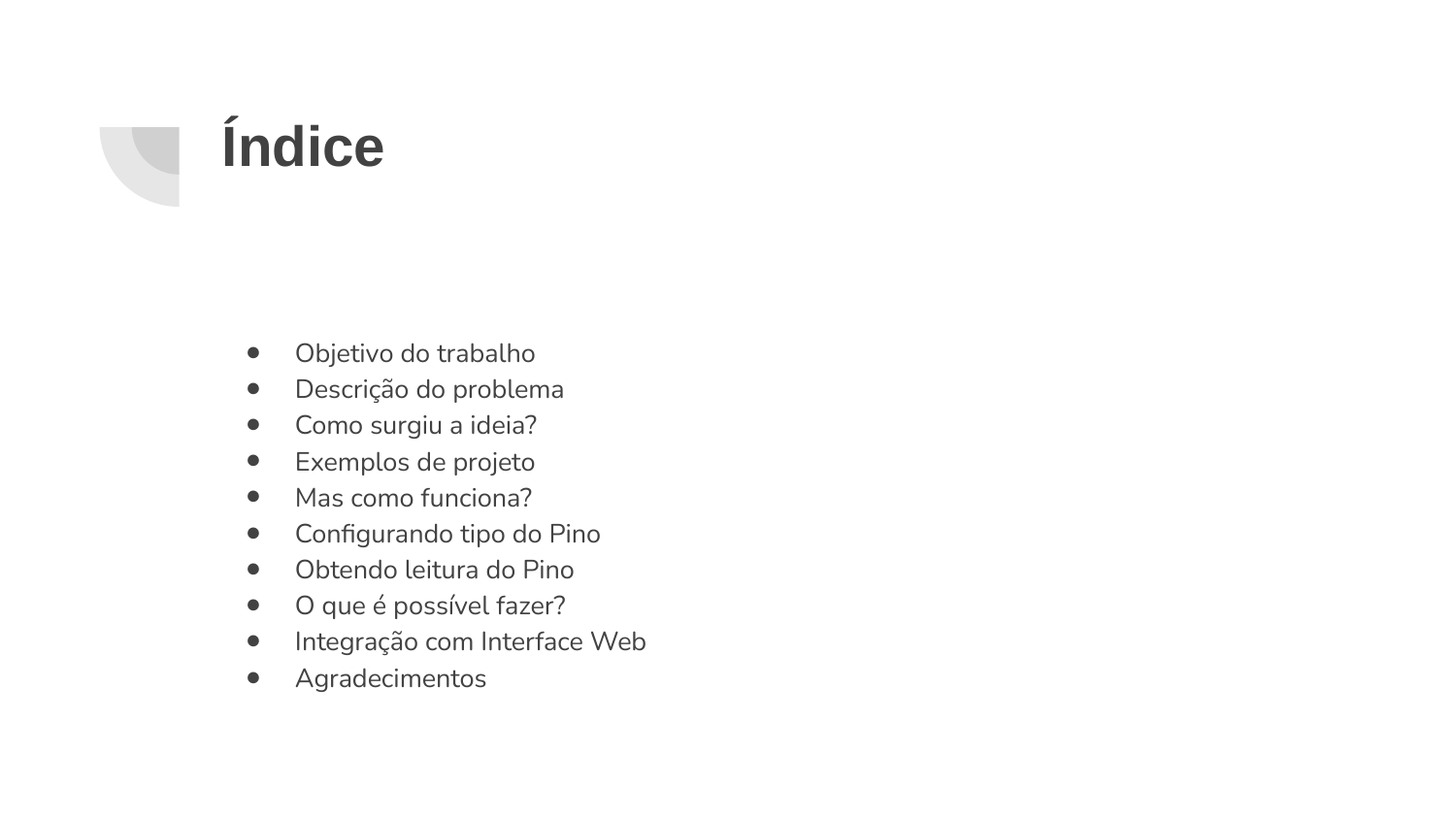

# Índice
Objetivo do trabalho
Descrição do problema
Como surgiu a ideia?
Exemplos de projeto
Mas como funciona?
Configurando tipo do Pino
Obtendo leitura do Pino
O que é possível fazer?
Integração com Interface Web
Agradecimentos